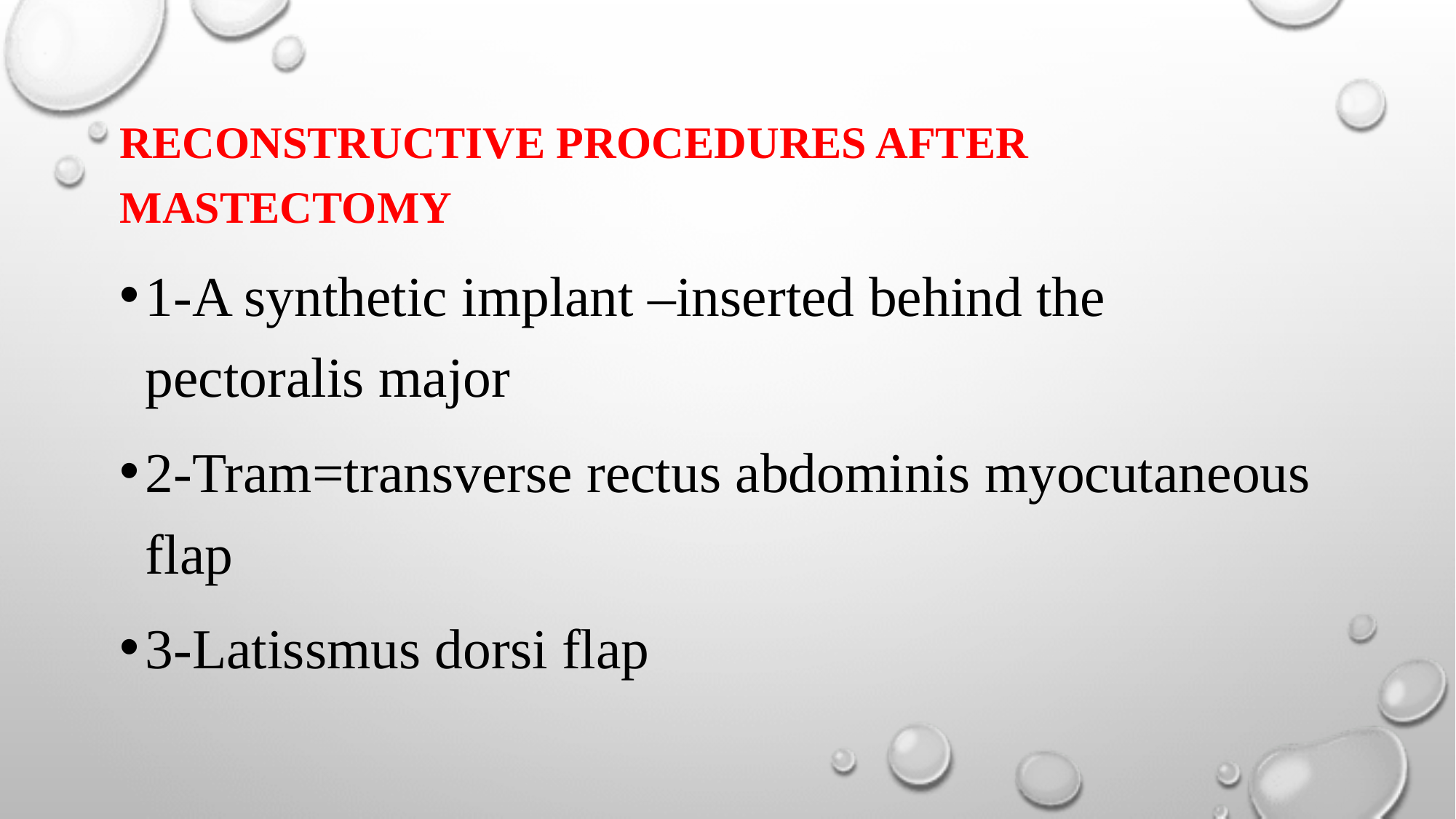

#
Reconstructive procedures after mastectomy
1-A synthetic implant –inserted behind the pectoralis major
2-Tram=transverse rectus abdominis myocutaneous flap
3-Latissmus dorsi flap